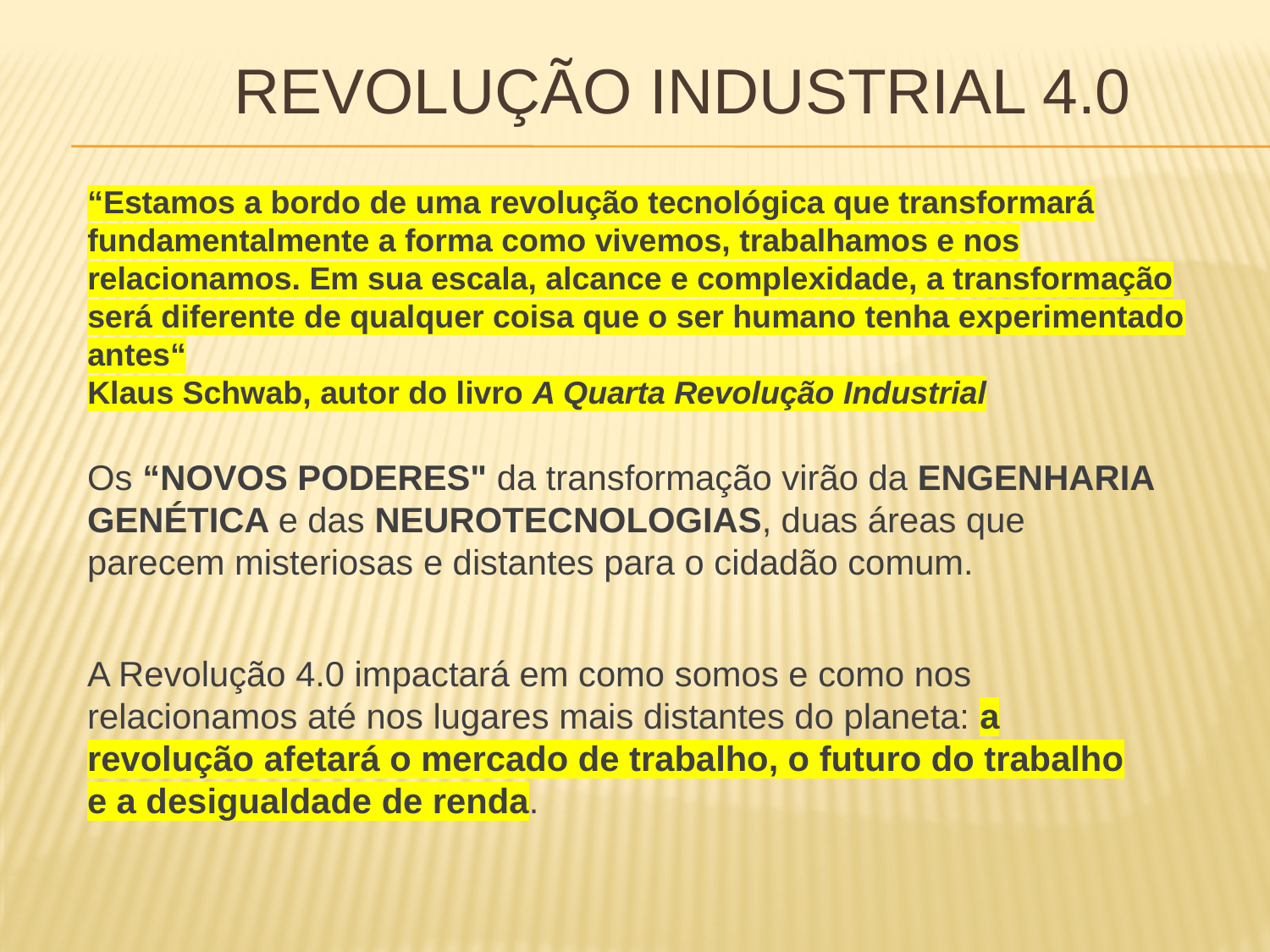

# Revolução industrial 4.0
“Estamos a bordo de uma revolução tecnológica que transformará fundamentalmente a forma como vivemos, trabalhamos e nos relacionamos. Em sua escala, alcance e complexidade, a transformação será diferente de qualquer coisa que o ser humano tenha experimentado antes“
Klaus Schwab, autor do livro A Quarta Revolução Industrial
Os “NOVOS PODERES" da transformação virão da ENGENHARIA GENÉTICA e das NEUROTECNOLOGIAS, duas áreas que parecem misteriosas e distantes para o cidadão comum.
A Revolução 4.0 impactará em como somos e como nos relacionamos até nos lugares mais distantes do planeta: a revolução afetará o mercado de trabalho, o futuro do trabalho e a desigualdade de renda.